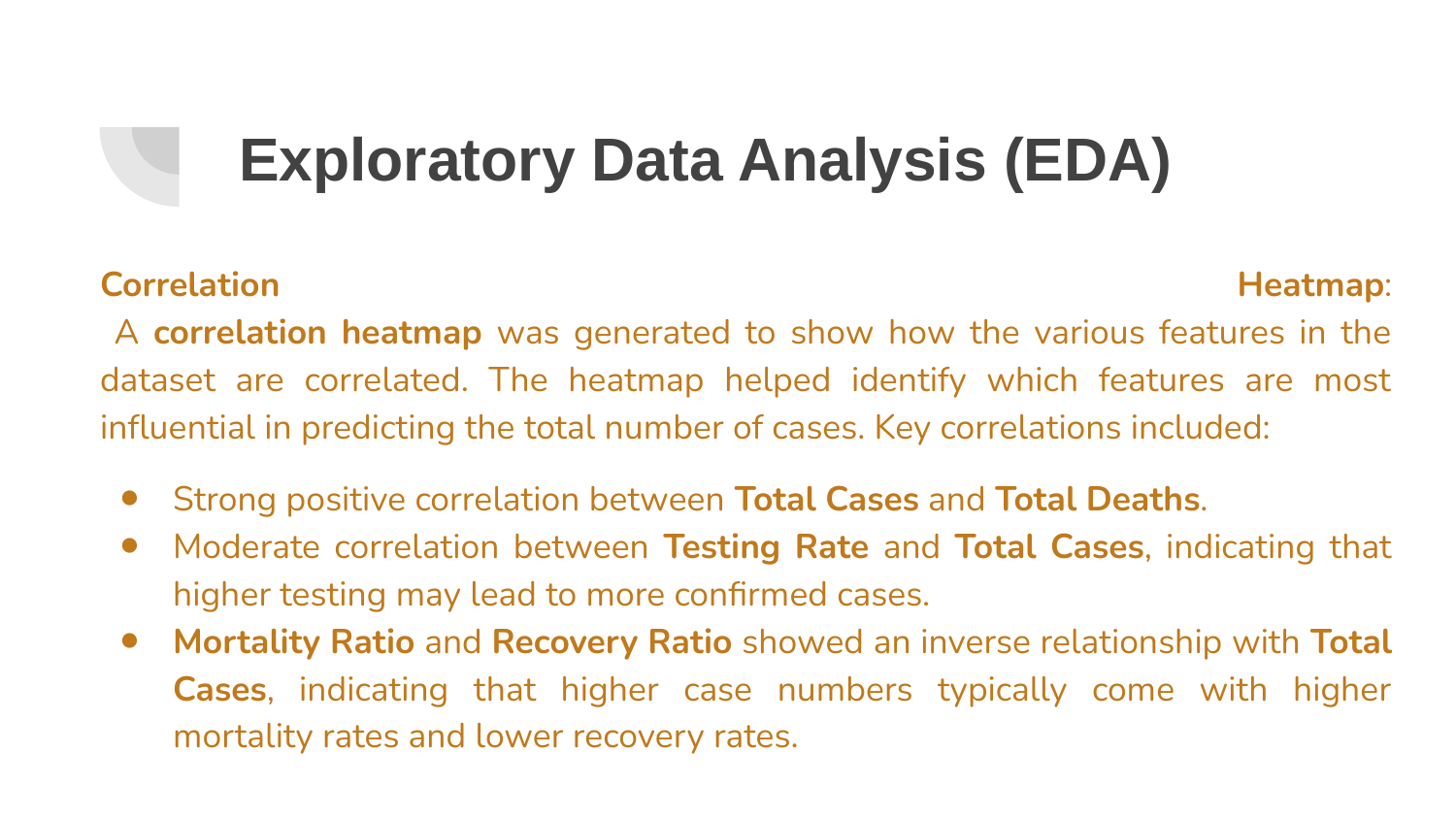

# Exploratory Data Analysis (EDA)
Correlation Heatmap:
 A correlation heatmap was generated to show how the various features in the dataset are correlated. The heatmap helped identify which features are most influential in predicting the total number of cases. Key correlations included:
Strong positive correlation between Total Cases and Total Deaths.
Moderate correlation between Testing Rate and Total Cases, indicating that higher testing may lead to more confirmed cases.
Mortality Ratio and Recovery Ratio showed an inverse relationship with Total Cases, indicating that higher case numbers typically come with higher mortality rates and lower recovery rates.